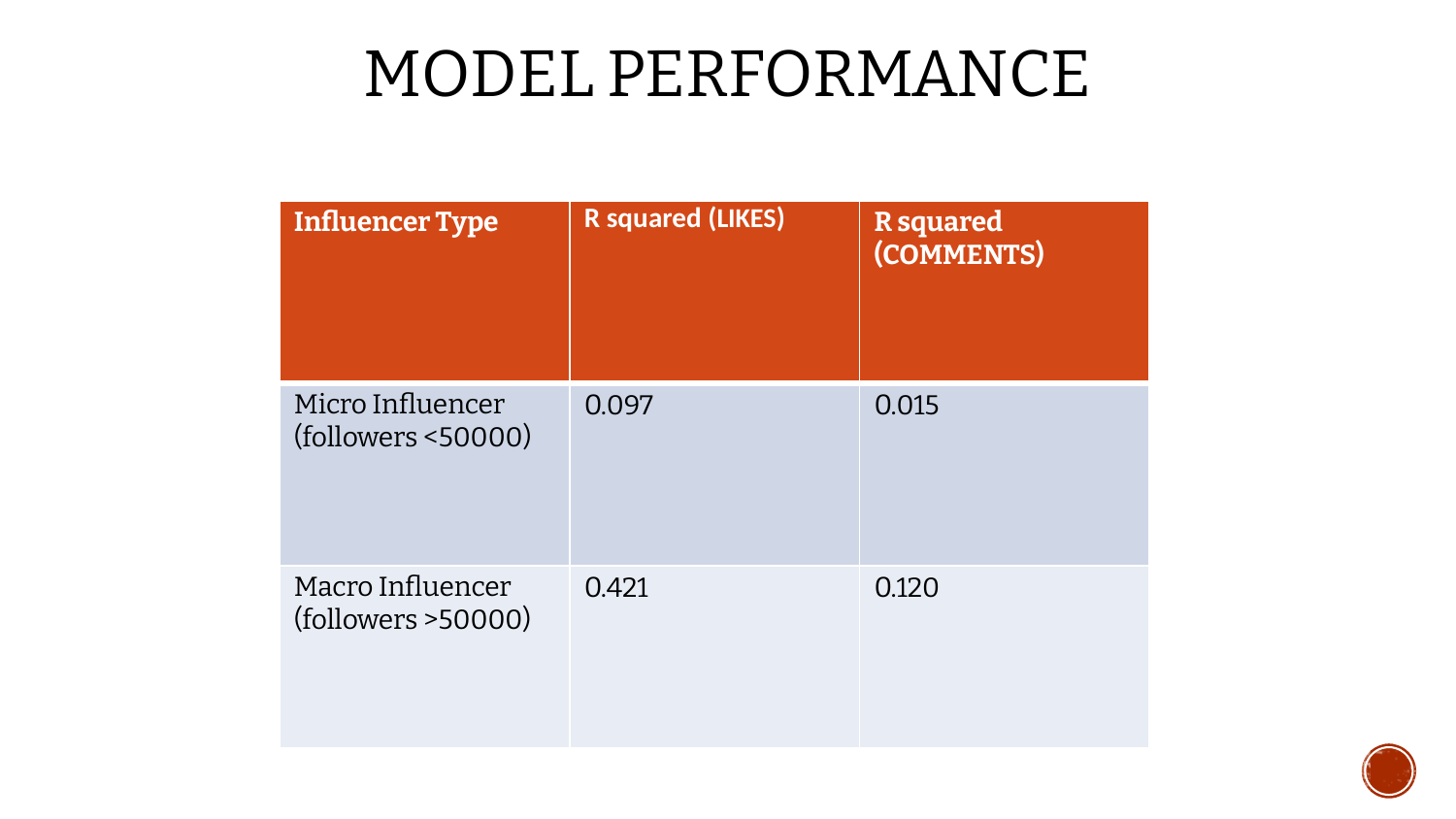

# Model Performance
| Influencer Type | R squared (LIKES) | R squared (COMMENTS) |
| --- | --- | --- |
| Micro Influencer (followers <50000) | 0.097 | 0.015 |
| Macro Influencer (followers >50000) | 0.421 | 0.120 |